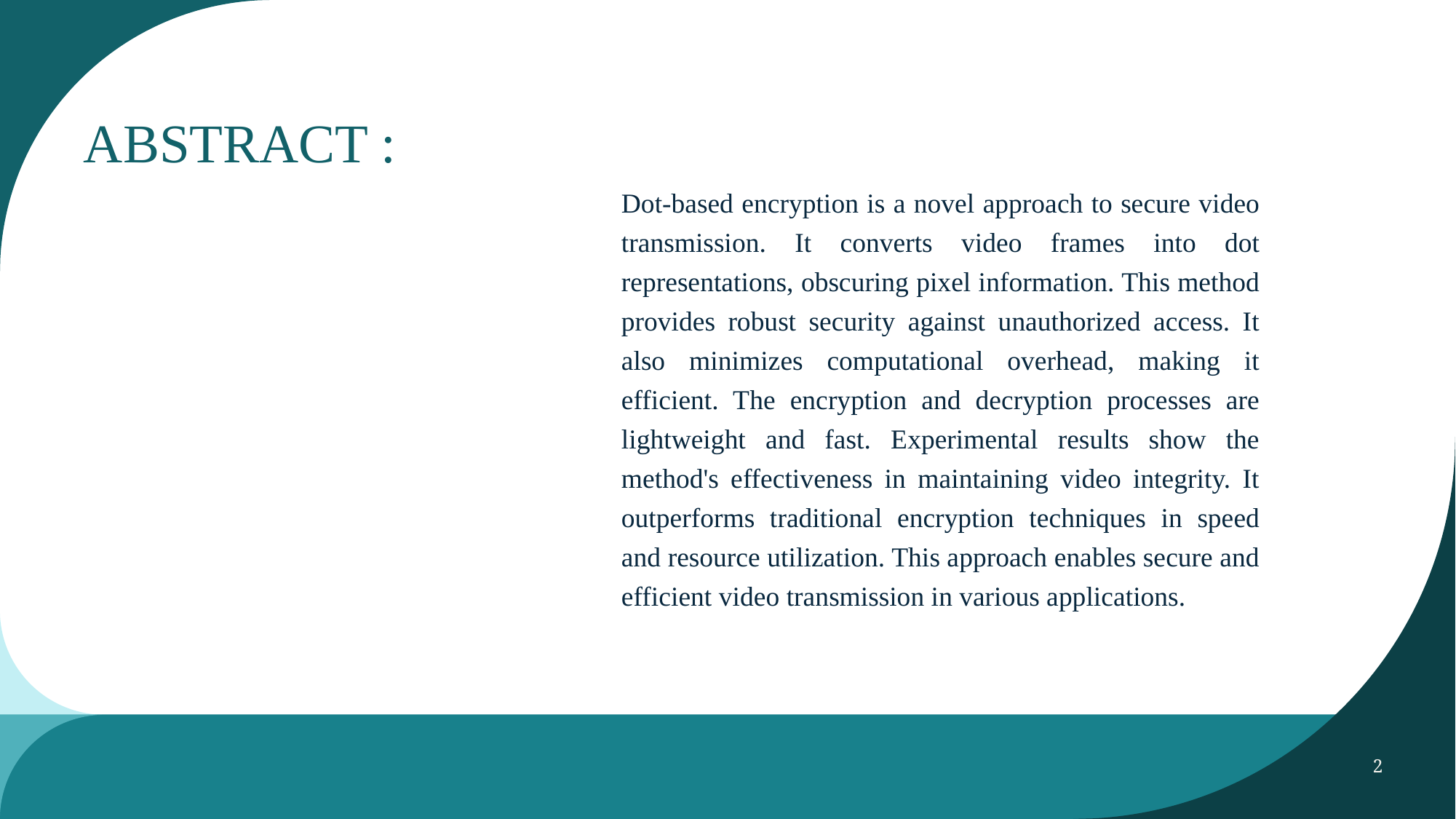

# ABSTRACT :
Dot-based encryption is a novel approach to secure video transmission. It converts video frames into dot representations, obscuring pixel information. This method provides robust security against unauthorized access. It also minimizes computational overhead, making it efficient. The encryption and decryption processes are lightweight and fast. Experimental results show the method's effectiveness in maintaining video integrity. It outperforms traditional encryption techniques in speed and resource utilization. This approach enables secure and efficient video transmission in various applications.
2